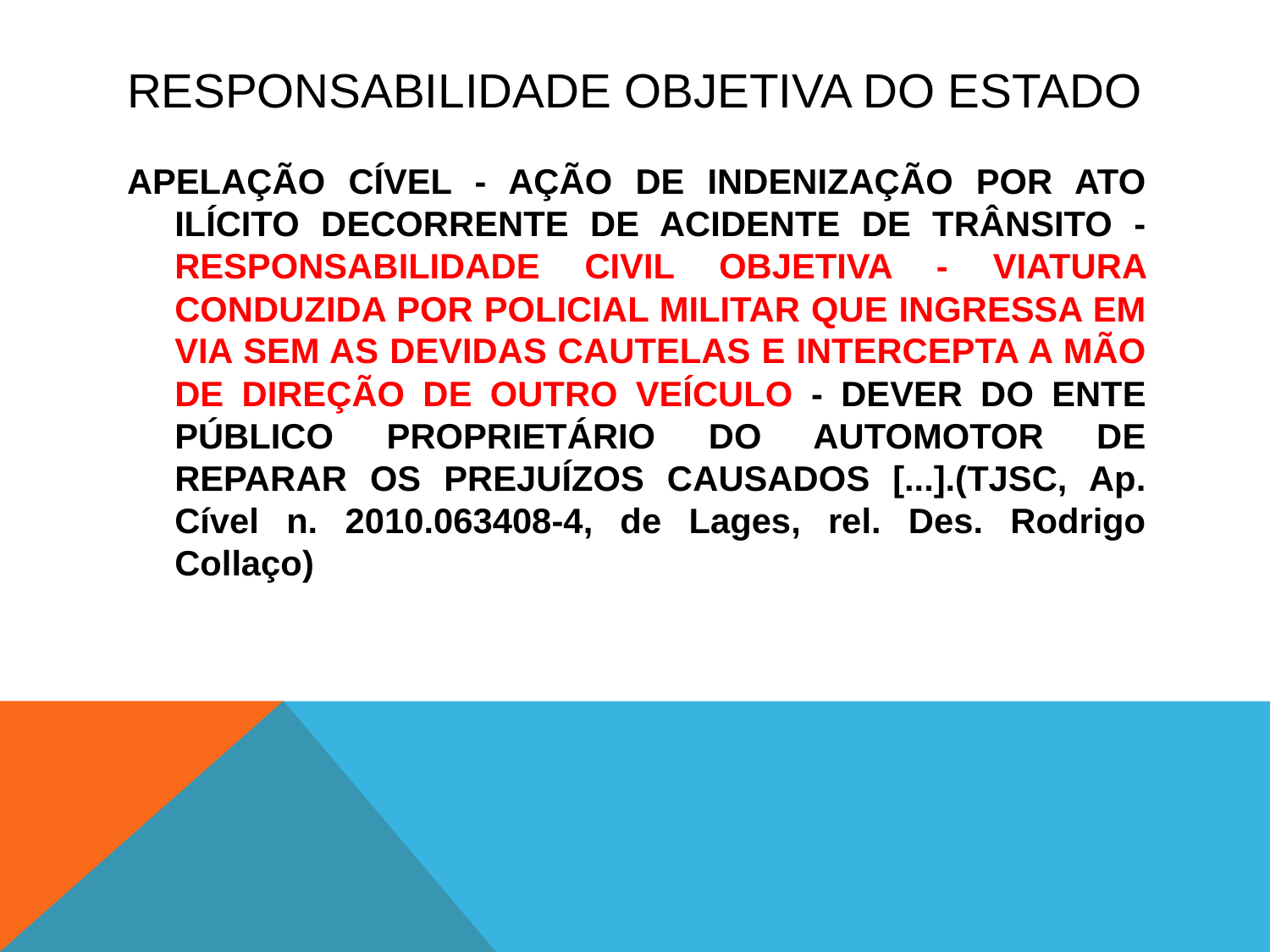

# RESPONSABILIDADE OBJETIVA DO ESTADO
APELAÇÃO CÍVEL - AÇÃO DE INDENIZAÇÃO POR ATO ILÍCITO DECORRENTE DE ACIDENTE DE TRÂNSITO - RESPONSABILIDADE CIVIL OBJETIVA - VIATURA CONDUZIDA POR POLICIAL MILITAR QUE INGRESSA EM VIA SEM AS DEVIDAS CAUTELAS E INTERCEPTA A MÃO DE DIREÇÃO DE OUTRO VEÍCULO - DEVER DO ENTE PÚBLICO PROPRIETÁRIO DO AUTOMOTOR DE REPARAR OS PREJUÍZOS CAUSADOS [...].(TJSC, Ap. Cível n. 2010.063408-4, de Lages, rel. Des. Rodrigo Collaço)